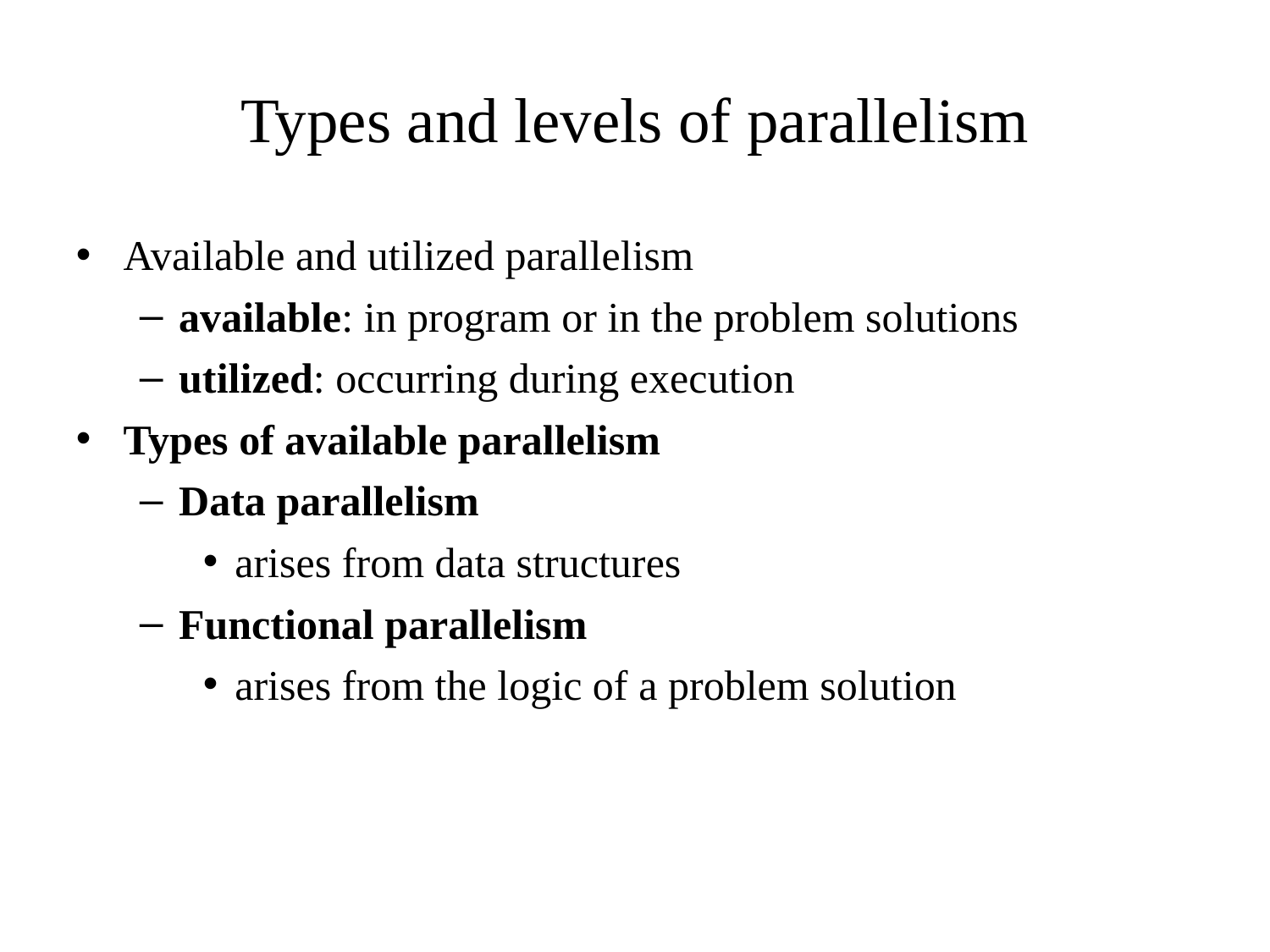

Types and levels of parallelism
Available and utilized parallelism
available: in program or in the problem solutions
utilized: occurring during execution
Types of available parallelism
Data parallelism
arises from data structures
Functional parallelism
arises from the logic of a problem solution